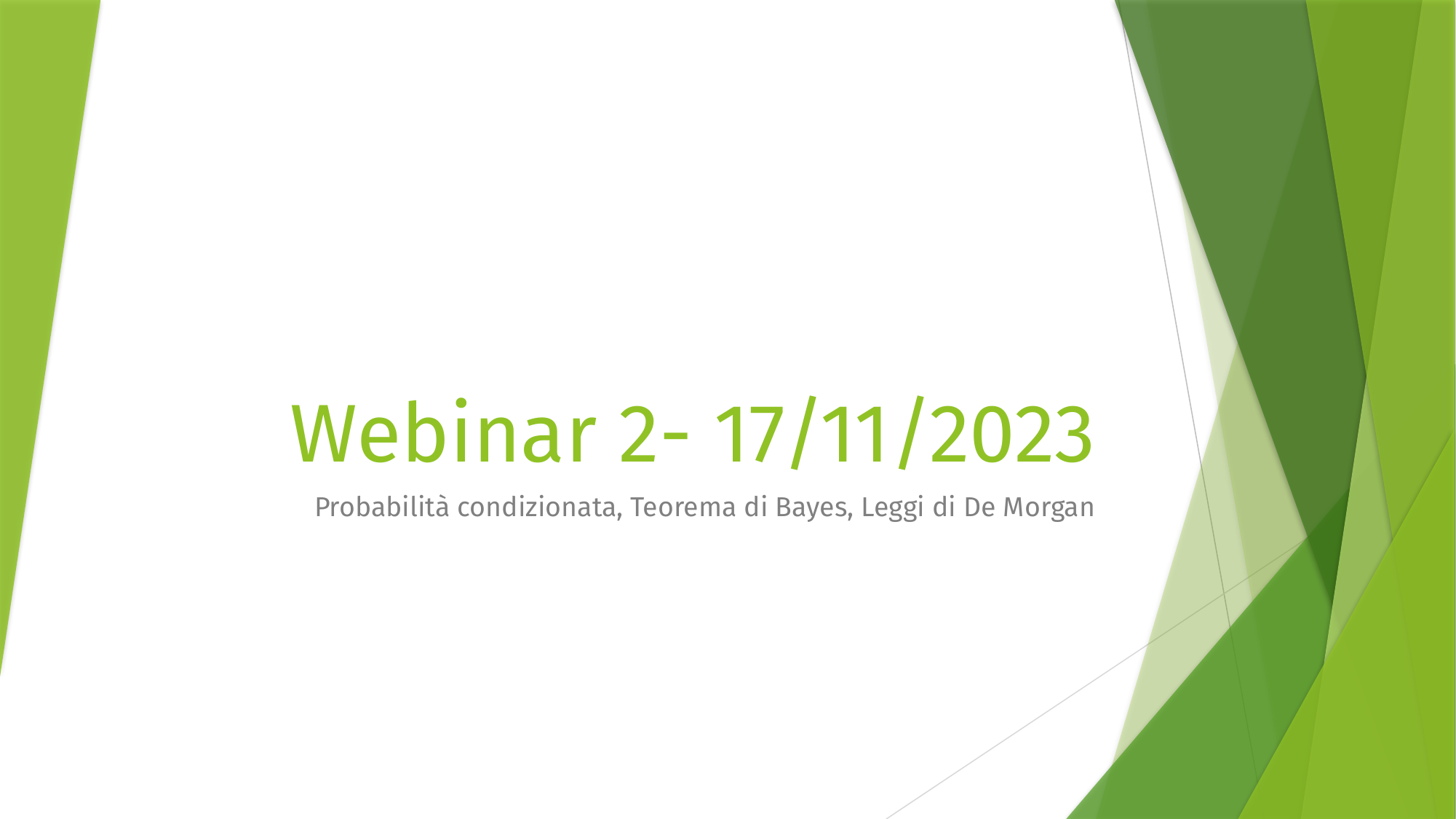

# Webinar 2- 17/11/2023
Probabilità condizionata, Teorema di Bayes, Leggi di De Morgan